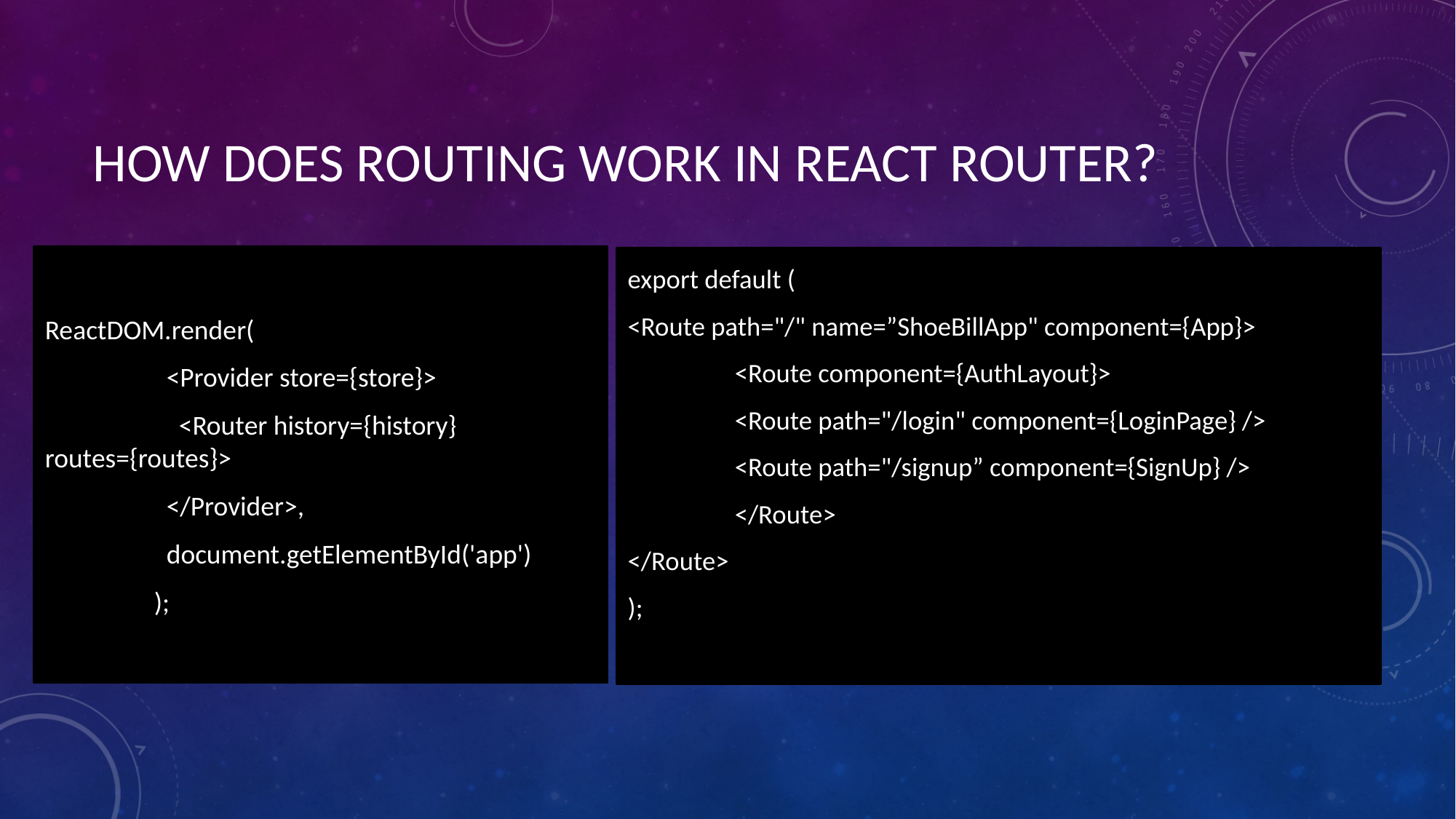

# How does Routing Work in React router?
ReactDOM.render(
	  <Provider store={store}>
	    <Router history={history} routes={routes}>
	  </Provider>,
	  document.getElementById('app')
	);
export default (
<Route path="/" name=”ShoeBillApp" component={App}>
 	<Route component={AuthLayout}>
		<Route path="/login" component={LoginPage} />
		<Route path="/signup” component={SignUp} />
	</Route>
</Route>
);